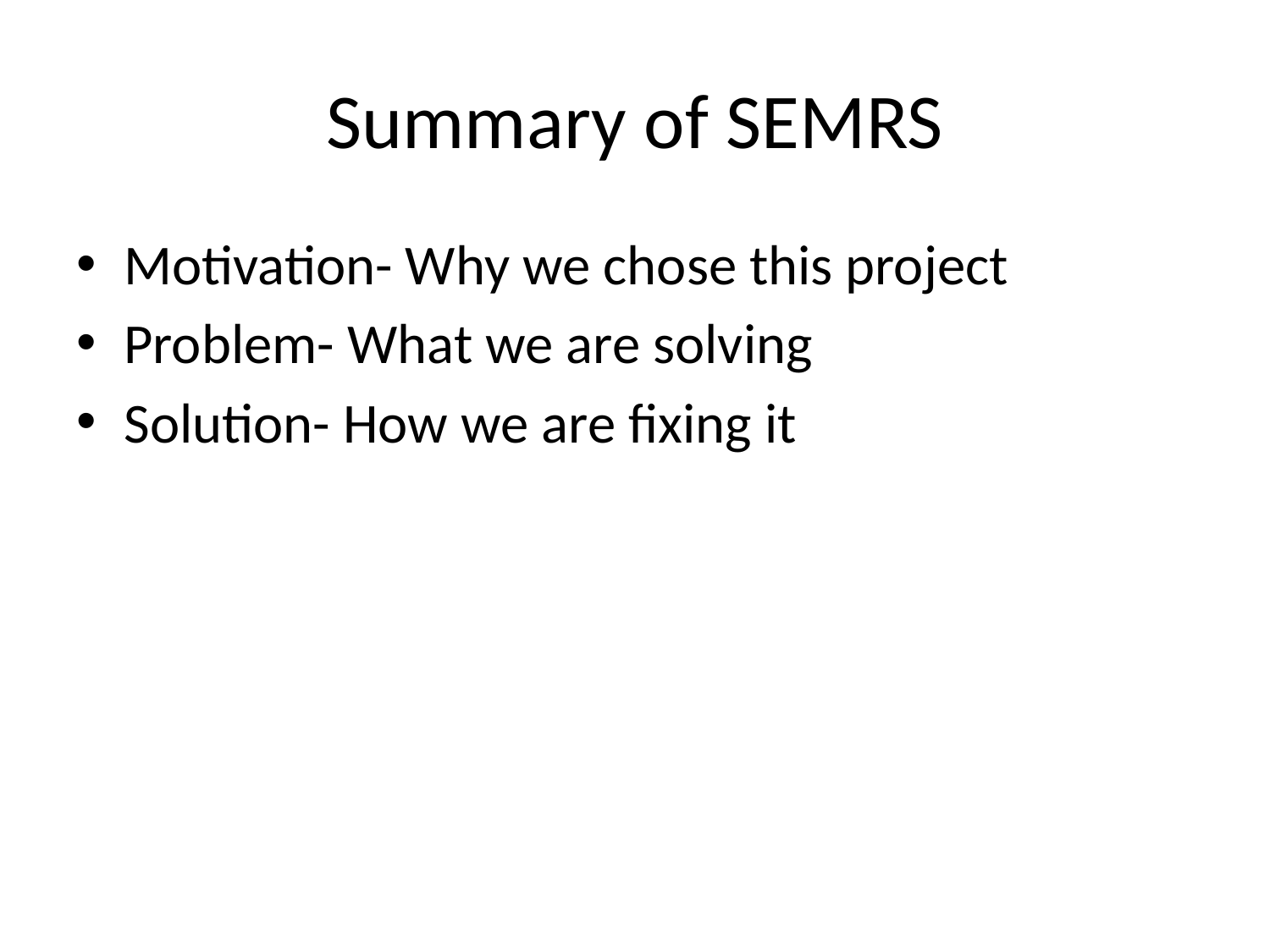

# Summary of SEMRS
Motivation- Why we chose this project
Problem- What we are solving
Solution- How we are fixing it